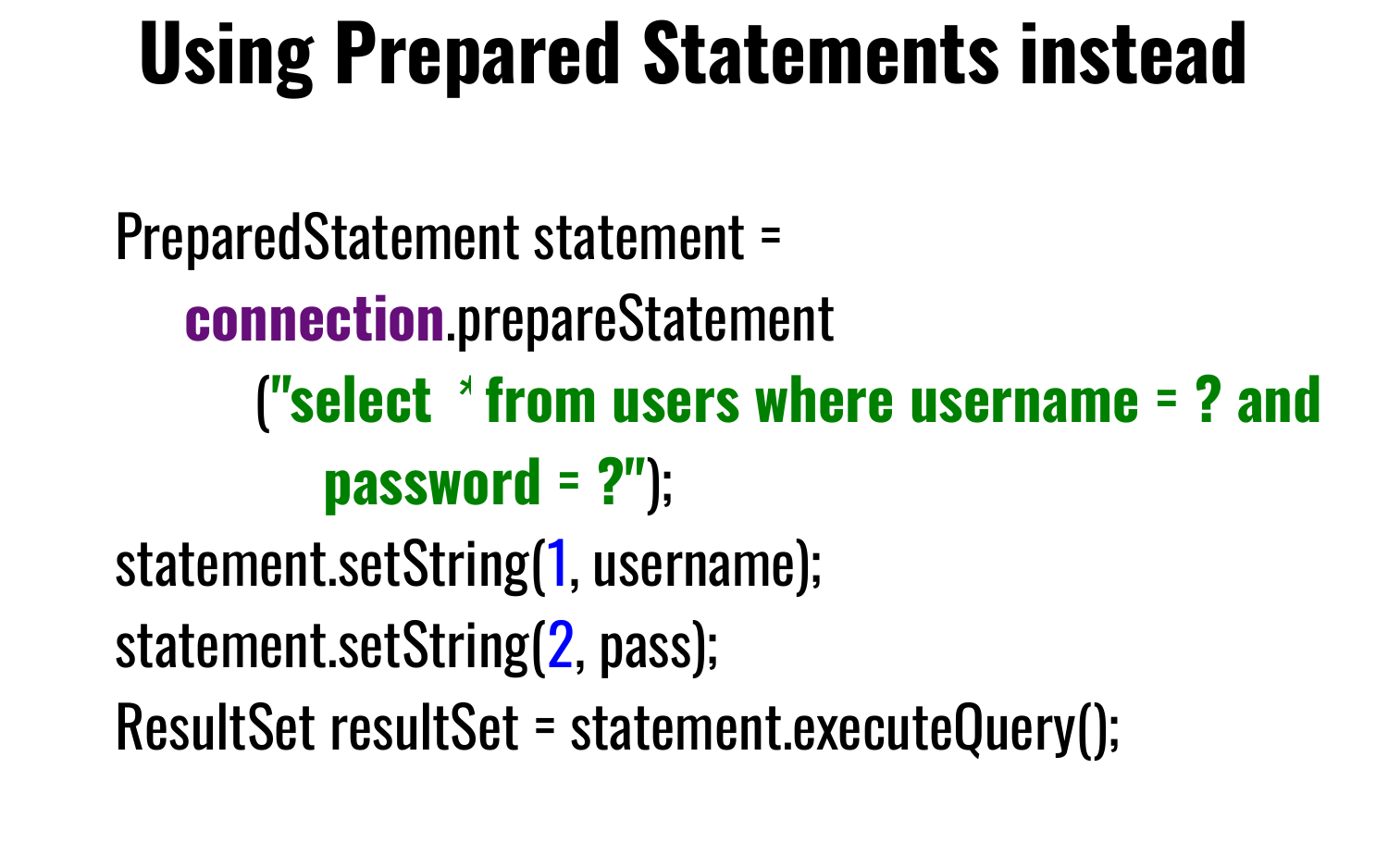

# Using Prepared Statements instead

PreparedStatement statement =
connection.prepareStatement
("select * from users where username = ? and
password = ?");
statement.setString(1, username);
statement.setString(2, pass);
ResultSet resultSet = statement.executeQuery();